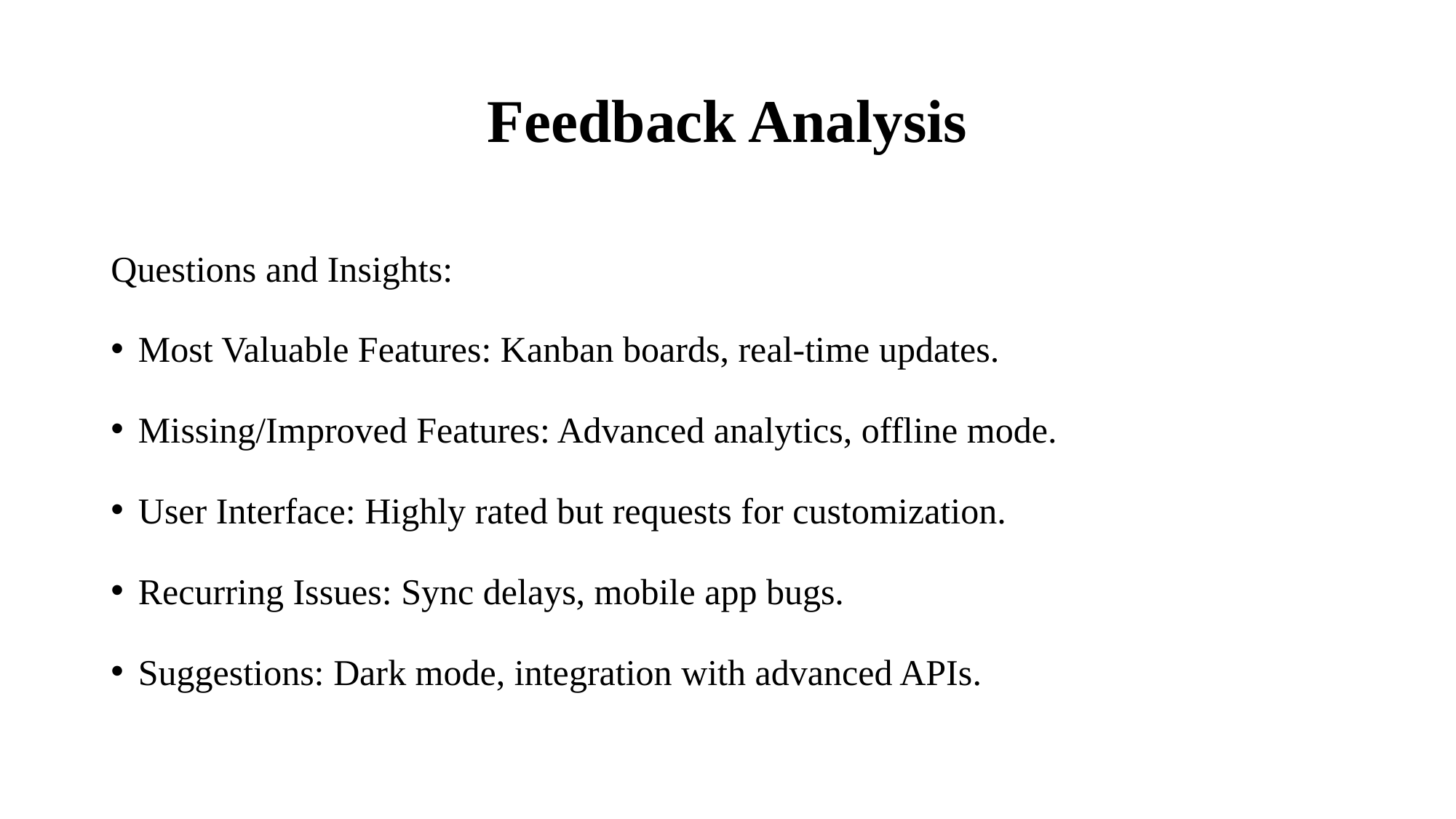

# Feedback Analysis
Questions and Insights:
Most Valuable Features: Kanban boards, real-time updates.
Missing/Improved Features: Advanced analytics, offline mode.
User Interface: Highly rated but requests for customization.
Recurring Issues: Sync delays, mobile app bugs.
Suggestions: Dark mode, integration with advanced APIs.